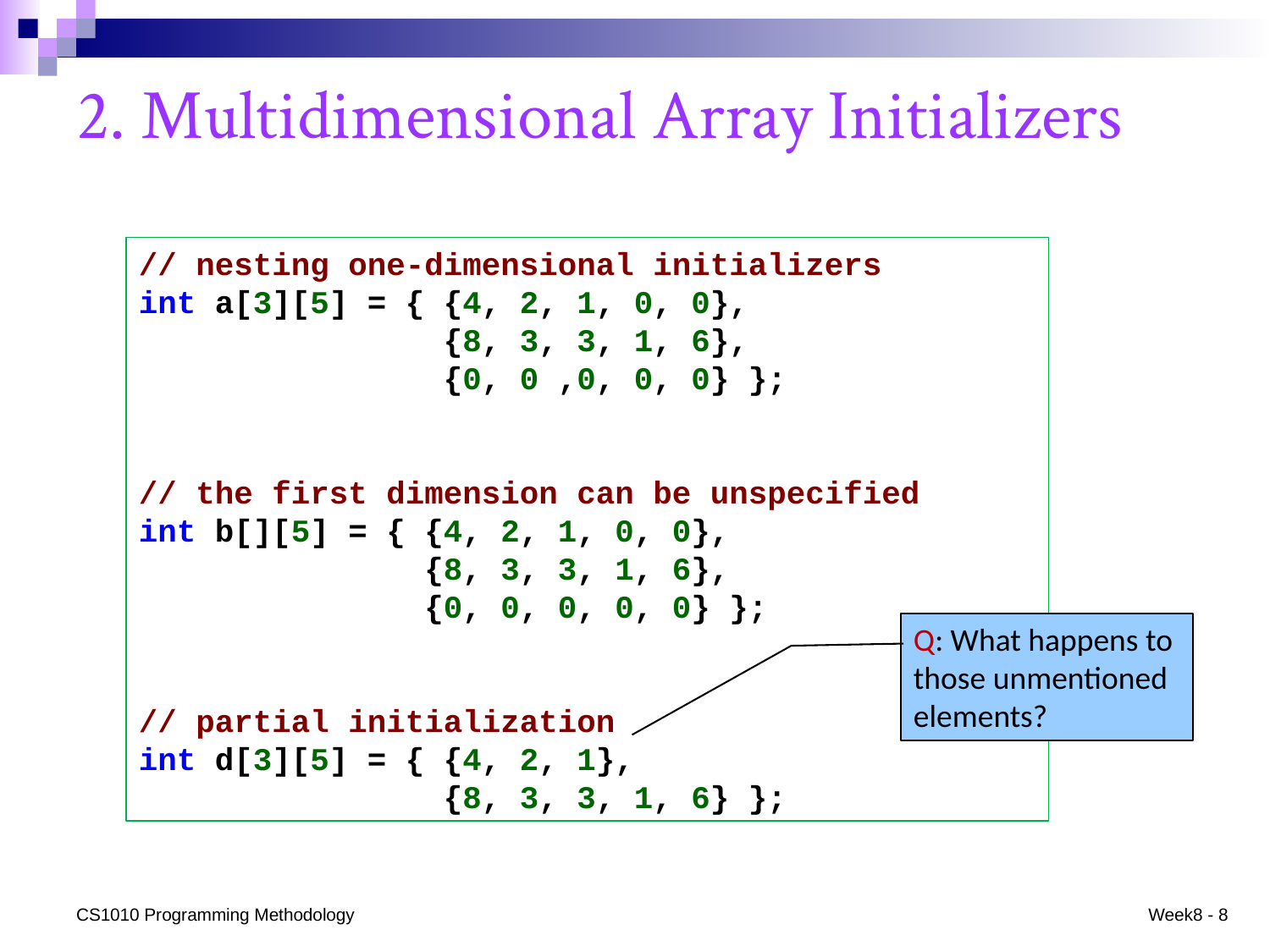

# 2. Multidimensional Array Initializers
// nesting one-dimensional initializers
int a[3][5] = { {4, 2, 1, 0, 0},
                {8, 3, 3, 1, 6},
                {0, 0 ,0, 0, 0} };

// the first dimension can be unspecified
int b[][5] = { {4, 2, 1, 0, 0},
               {8, 3, 3, 1, 6},
               {0, 0, 0, 0, 0} };

// partial initialization
int d[3][5] = { {4, 2, 1},
                {8, 3, 3, 1, 6} };
Q: What happens to those unmentioned elements?
CS1010 Programming Methodology
Week8 - 8